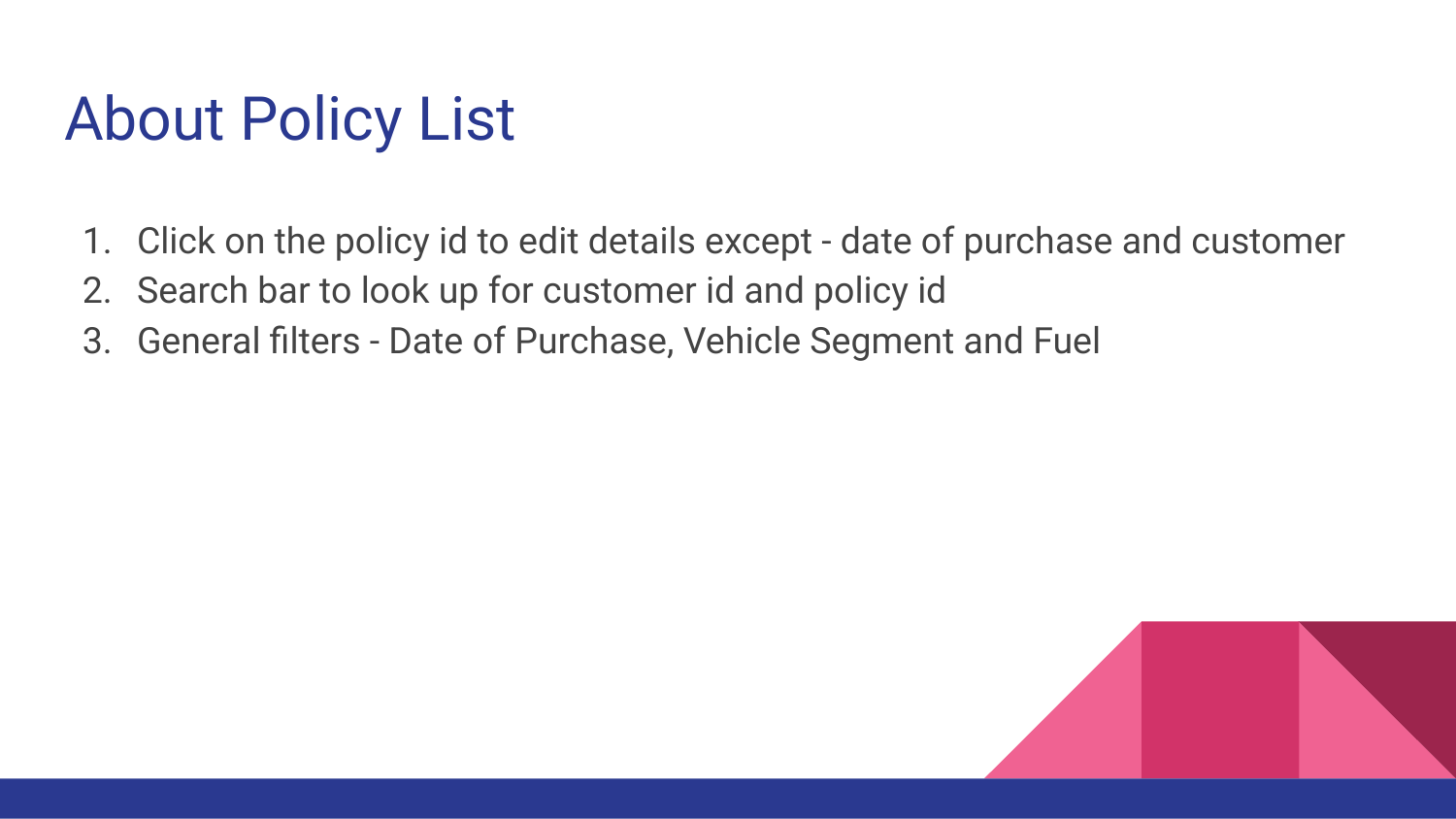

# About Policy List
Click on the policy id to edit details except - date of purchase and customer
Search bar to look up for customer id and policy id
General filters - Date of Purchase, Vehicle Segment and Fuel